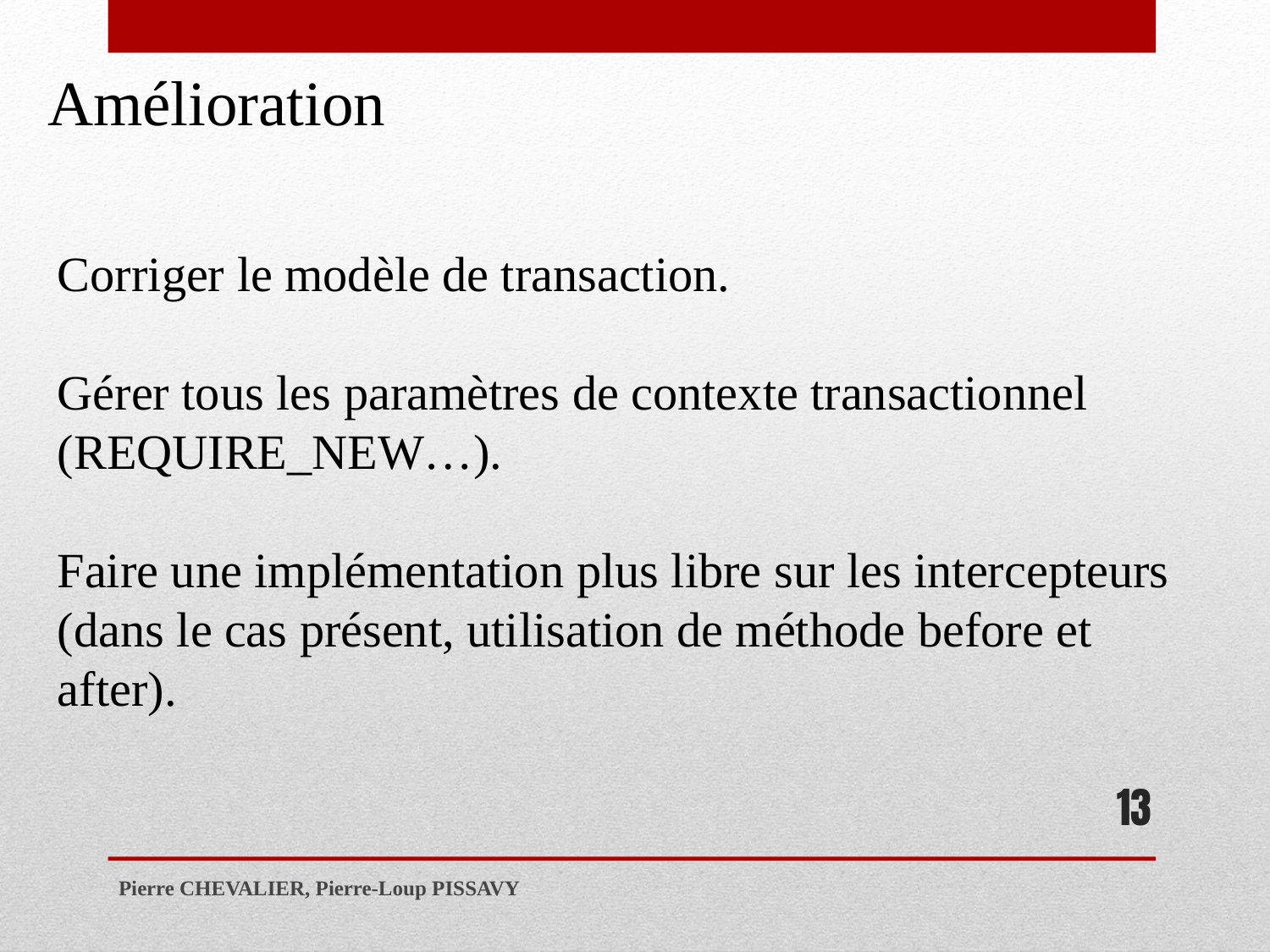

Amélioration
Corriger le modèle de transaction.

Gérer tous les paramètres de contexte transactionnel (REQUIRE_NEW…).

Faire une implémentation plus libre sur les intercepteurs (dans le cas présent, utilisation de méthode before et after).

13
Pierre CHEVALIER, Pierre-Loup PISSAVY